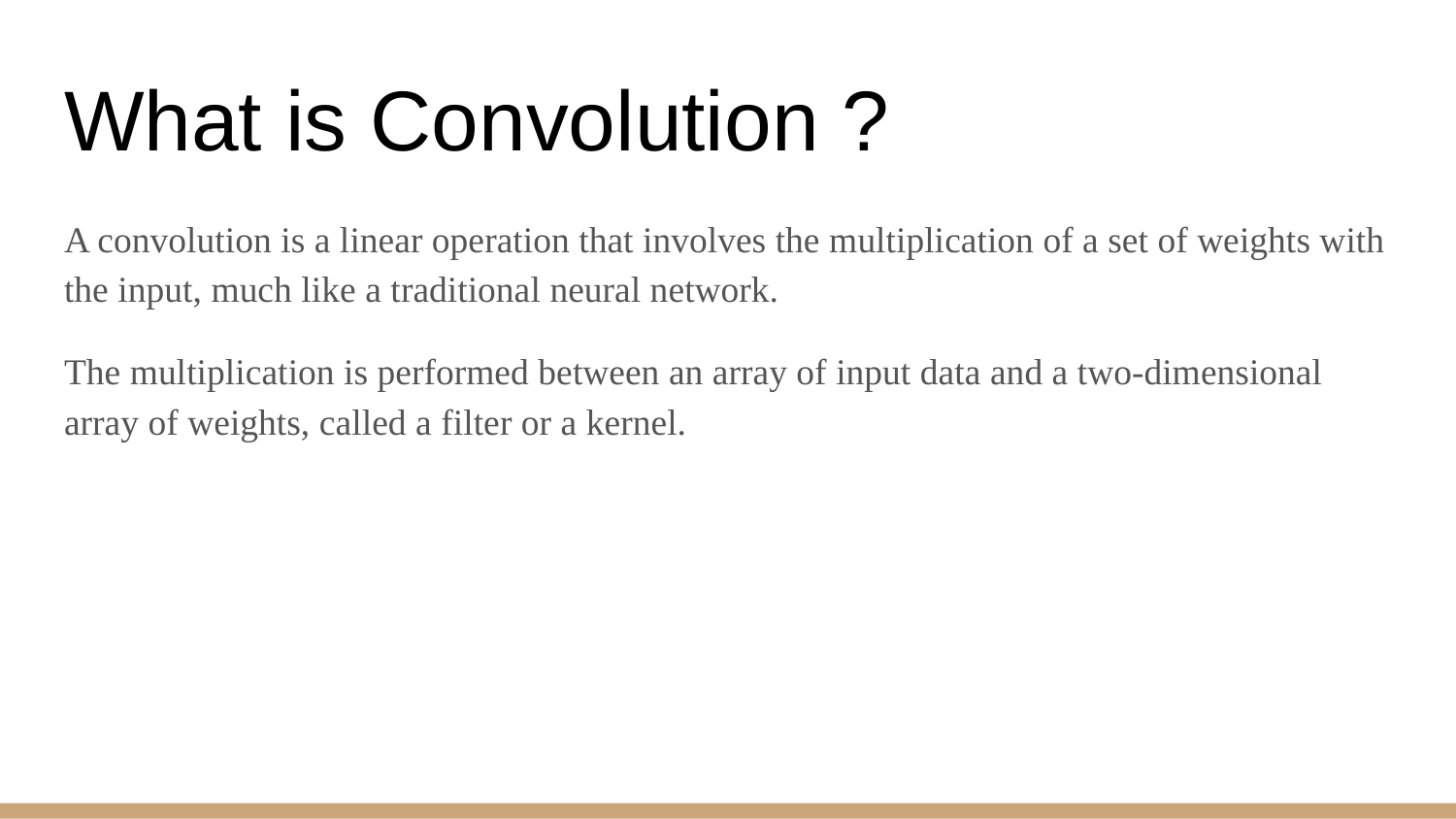

# What is Convolution ?
A convolution is a linear operation that involves the multiplication of a set of weights with the input, much like a traditional neural network.
The multiplication is performed between an array of input data and a two-dimensional array of weights, called a filter or a kernel.